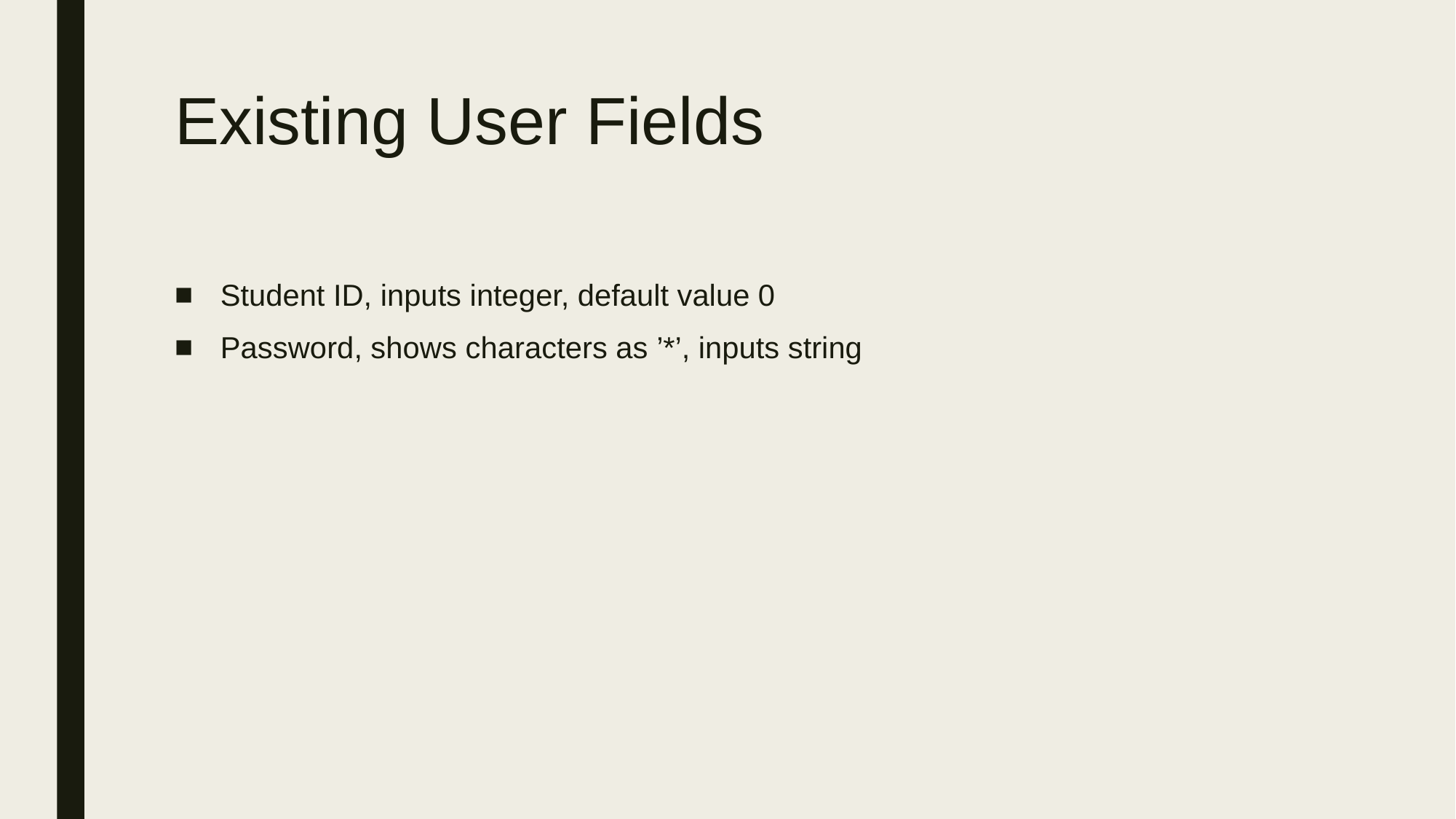

# Existing User Fields
Student ID, inputs integer, default value 0
Password, shows characters as ’*’, inputs string